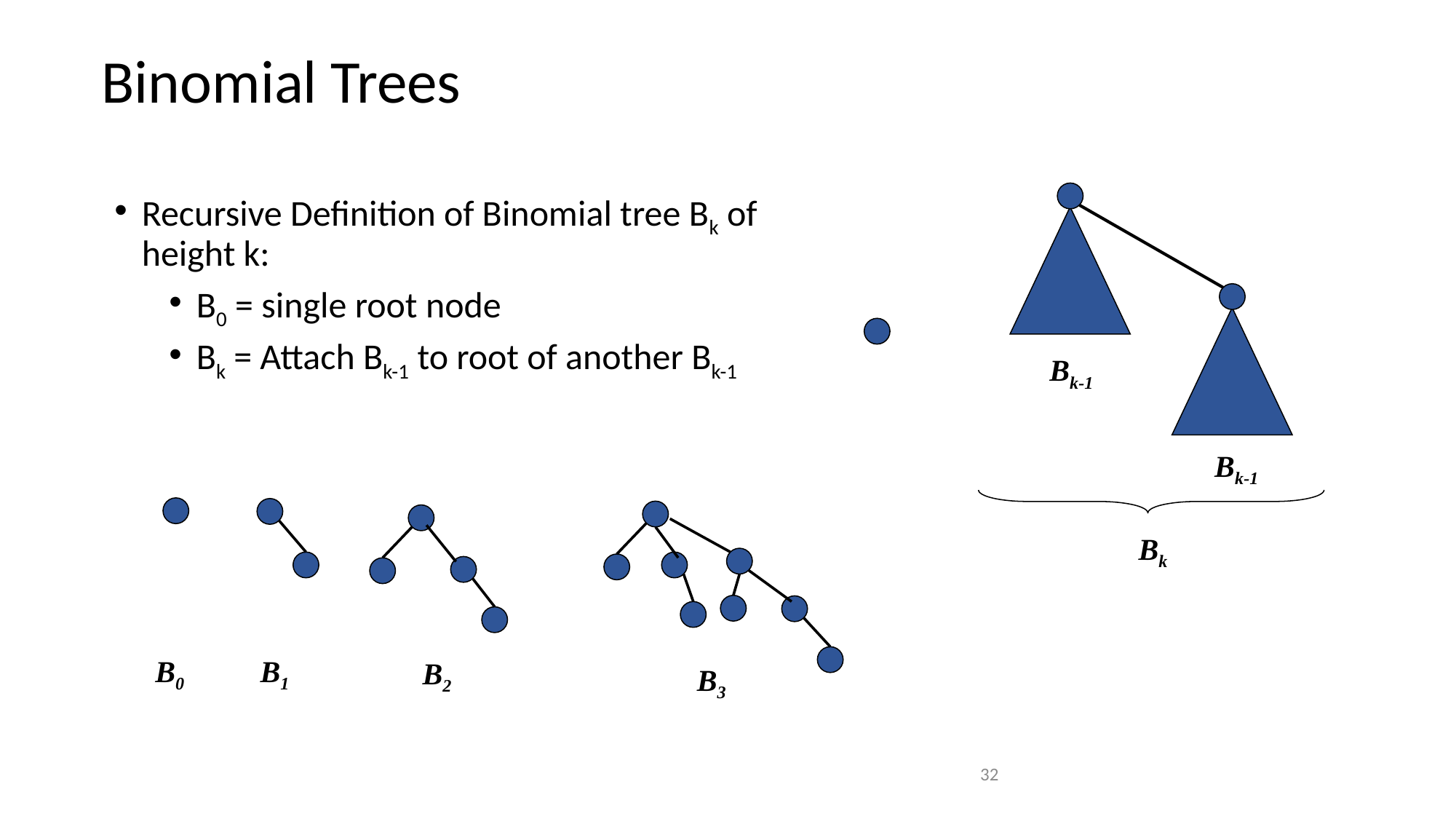

Binomial Trees

Recursive Definition of Binomial tree Bk of height k:
B0 = single root node
Bk = Attach Bk-1 to root of another Bk-1

Bk-1
Bk-1

Bk

B0
B1

B2
B3
32